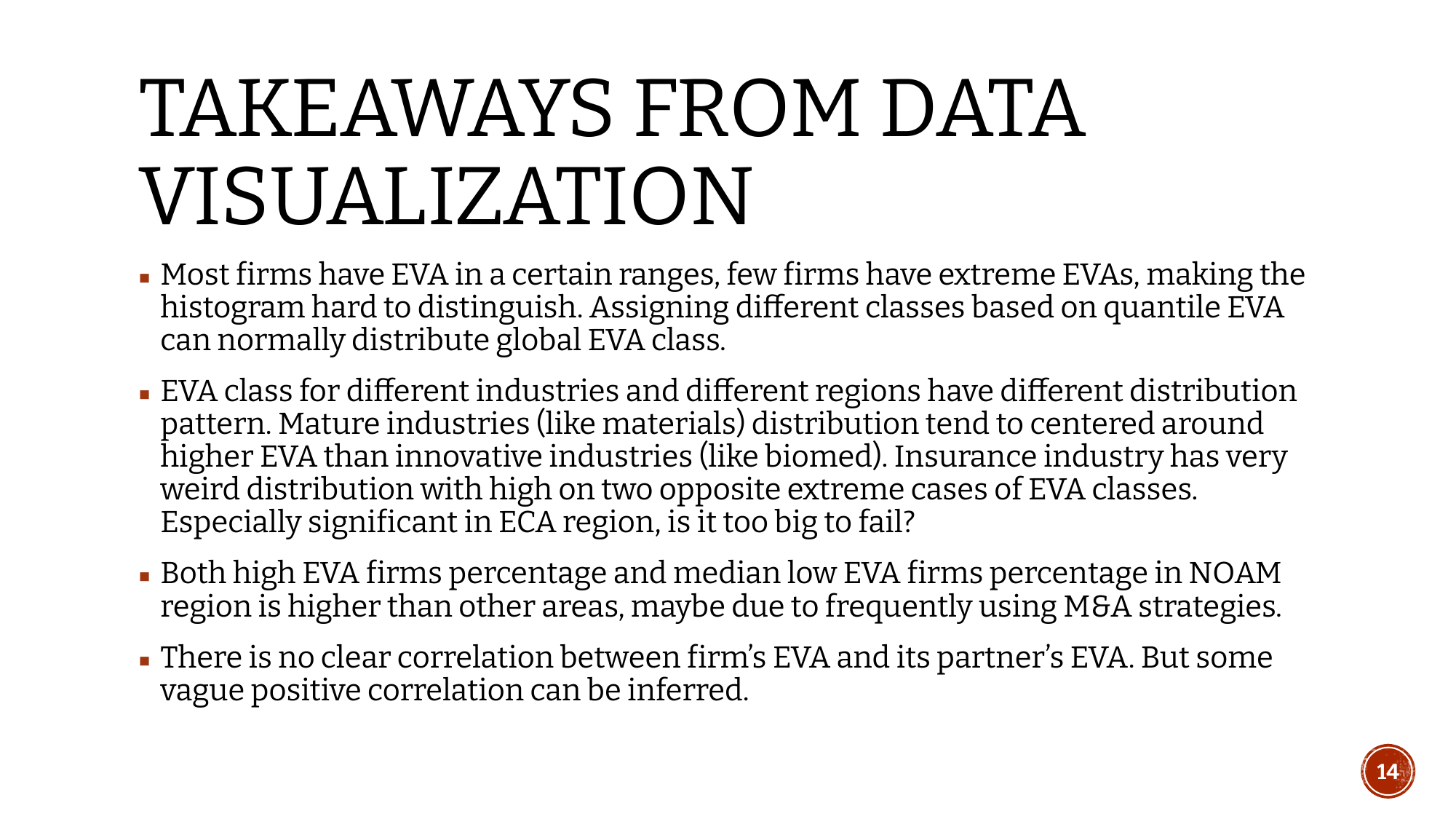

# TAKEAWAYS FROM DATA VISUALIZATION
Most firms have EVA in a certain ranges, few firms have extreme EVAs, making the histogram hard to distinguish. Assigning different classes based on quantile EVA can normally distribute global EVA class.
EVA class for different industries and different regions have different distribution pattern. Mature industries (like materials) distribution tend to centered around higher EVA than innovative industries (like biomed). Insurance industry has very weird distribution with high on two opposite extreme cases of EVA classes. Especially significant in ECA region, is it too big to fail?
Both high EVA firms percentage and median low EVA firms percentage in NOAM region is higher than other areas, maybe due to frequently using M&A strategies.
There is no clear correlation between firm’s EVA and its partner’s EVA. But some vague positive correlation can be inferred.

14